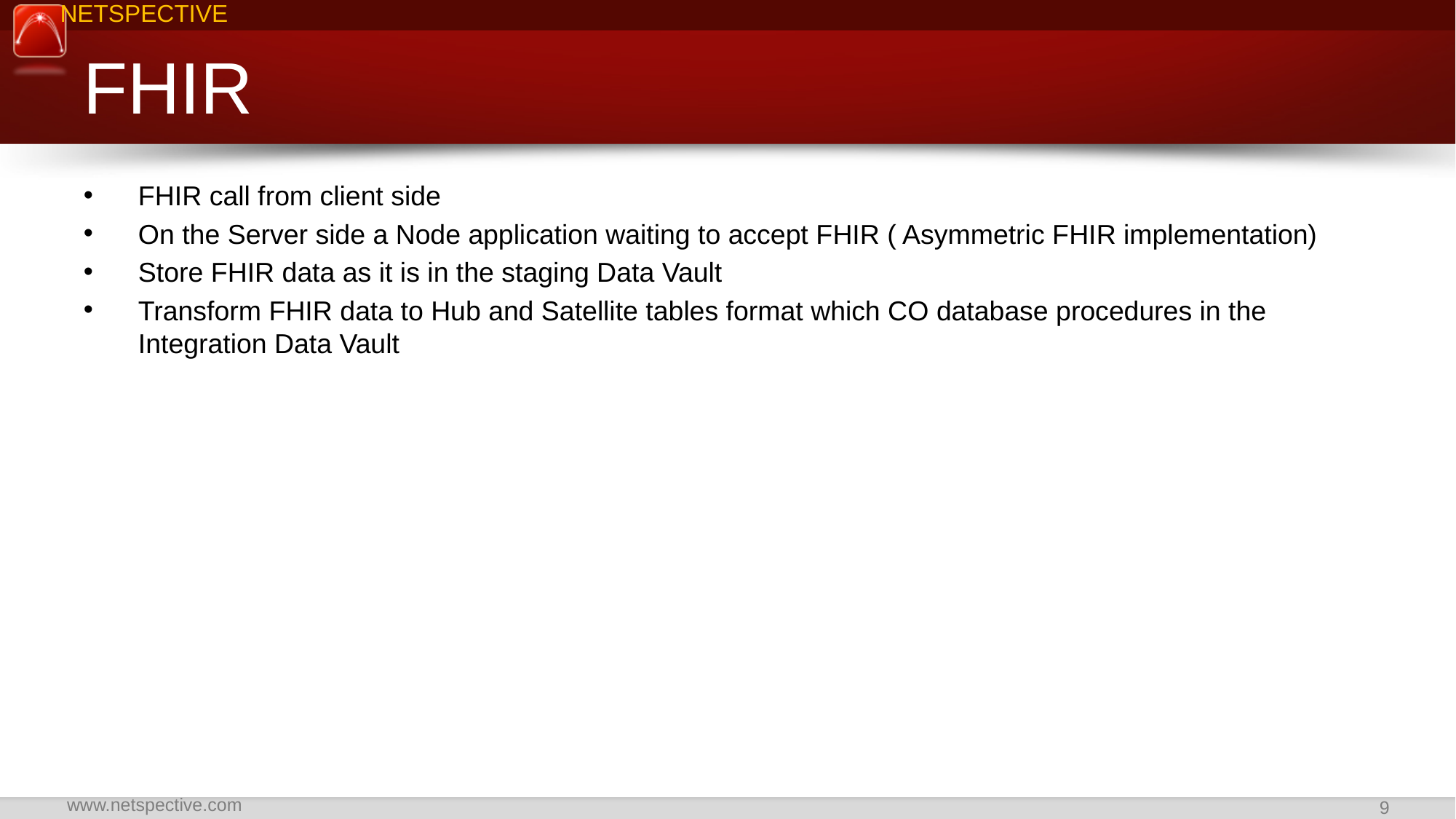

# FHIR
FHIR call from client side
On the Server side a Node application waiting to accept FHIR ( Asymmetric FHIR implementation)
Store FHIR data as it is in the staging Data Vault
Transform FHIR data to Hub and Satellite tables format which CO database procedures in the Integration Data Vault